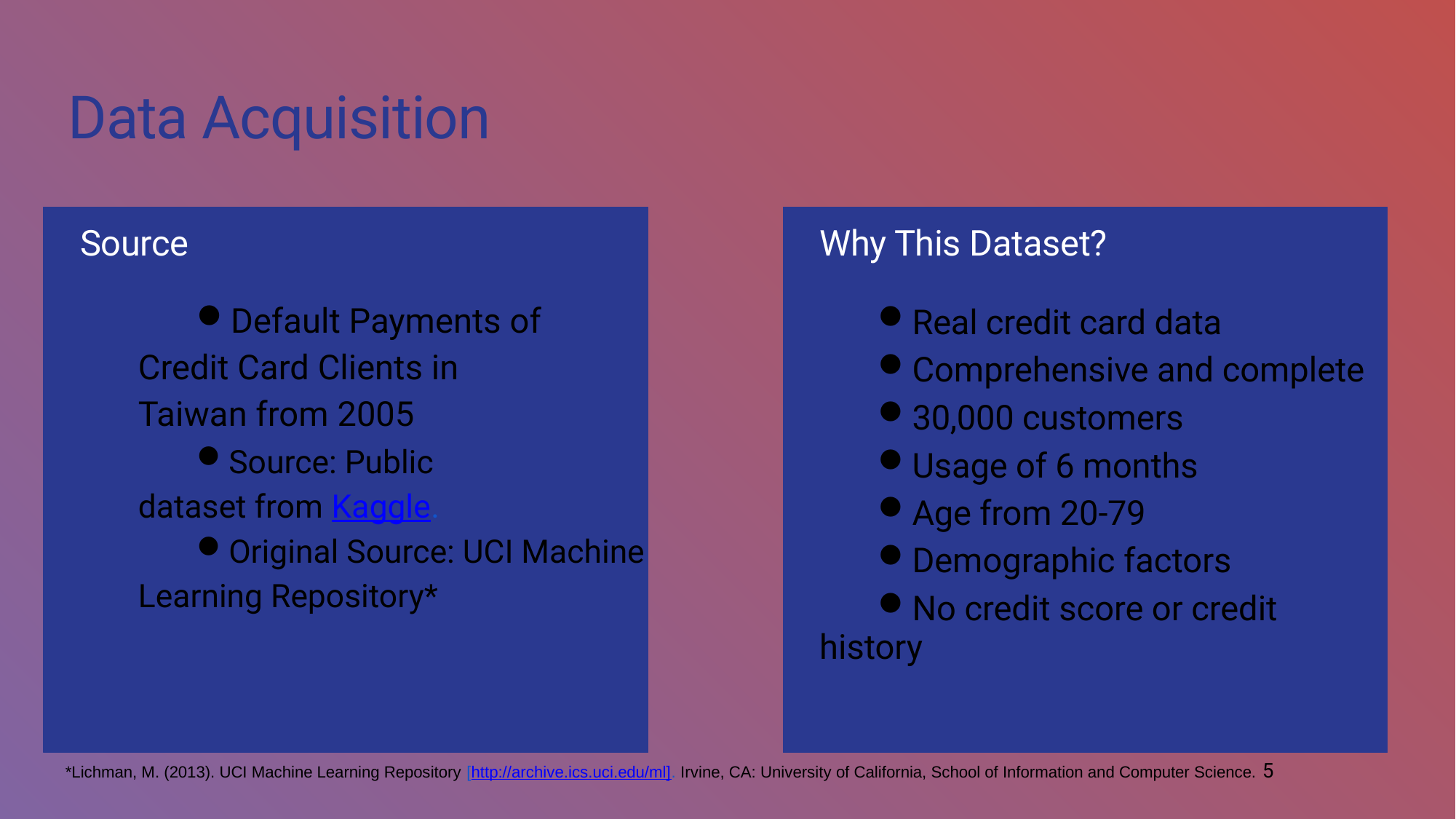

Data Acquisition
Source
Default Payments of Credit Card Clients in Taiwan from 2005
Source: Public dataset from Kaggle.
Original Source: UCI Machine Learning Repository*
Why This Dataset?
Real credit card data
Comprehensive and complete
30,000 customers
Usage of 6 months
Age from 20-79
Demographic factors
No credit score or credit history
*Lichman, M. (2013). UCI Machine Learning Repository [http://archive.ics.uci.edu/ml]. Irvine, CA: University of California, School of Information and Computer Science. 5